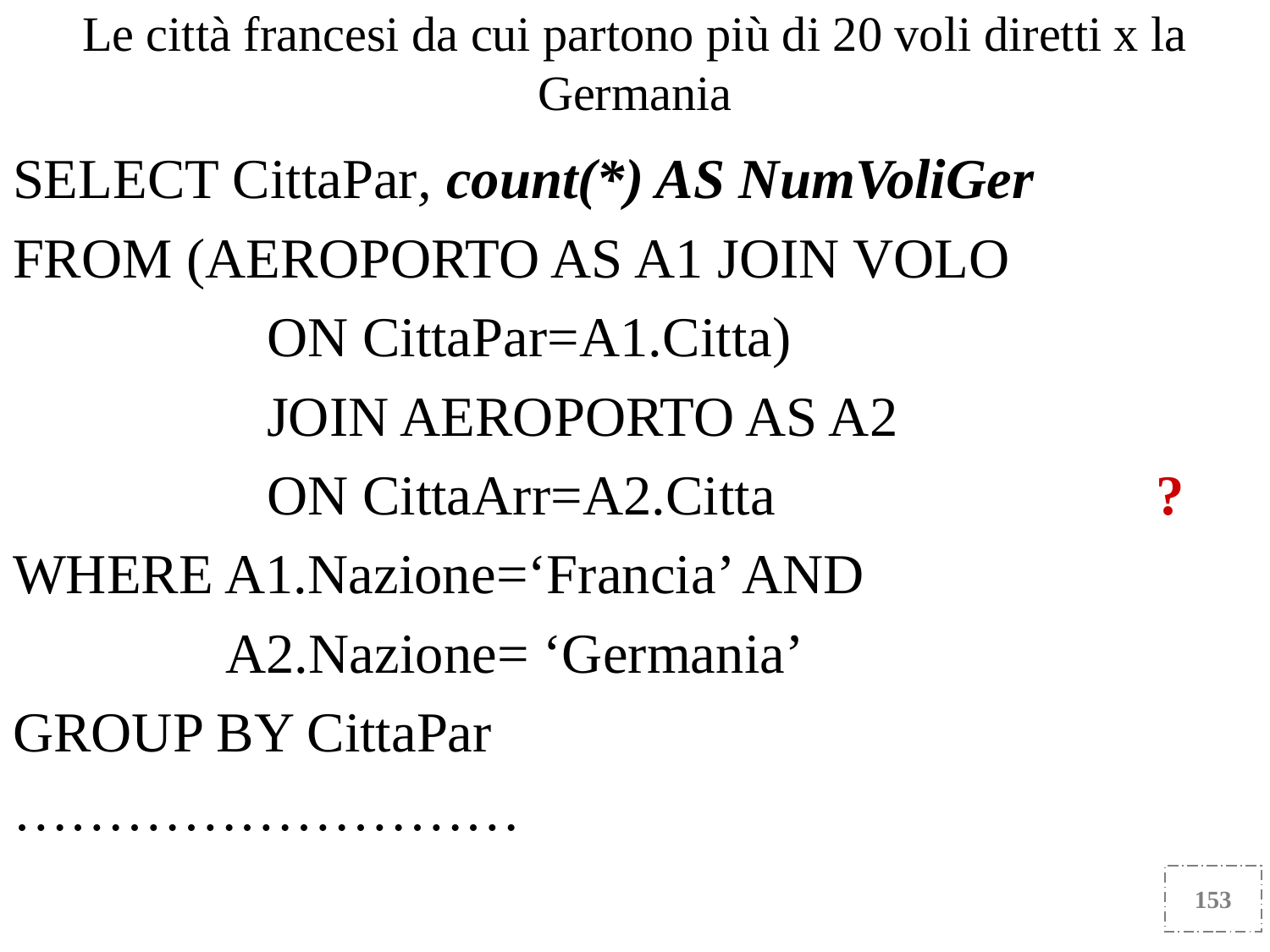

Le città francesi da cui partono più di 20 voli diretti x la Germania
SELECT CittaPar, count(*) AS NumVoliGer
FROM (AEROPORTO AS A1 JOIN VOLO
		ON CittaPar=A1.Citta)
		JOIN AEROPORTO AS A2
		ON CittaArr=A2.Citta			?
WHERE A1.Nazione=‘Francia’ AND
               A2.Nazione= ‘Germania’
GROUP BY CittaPar
………………………
153